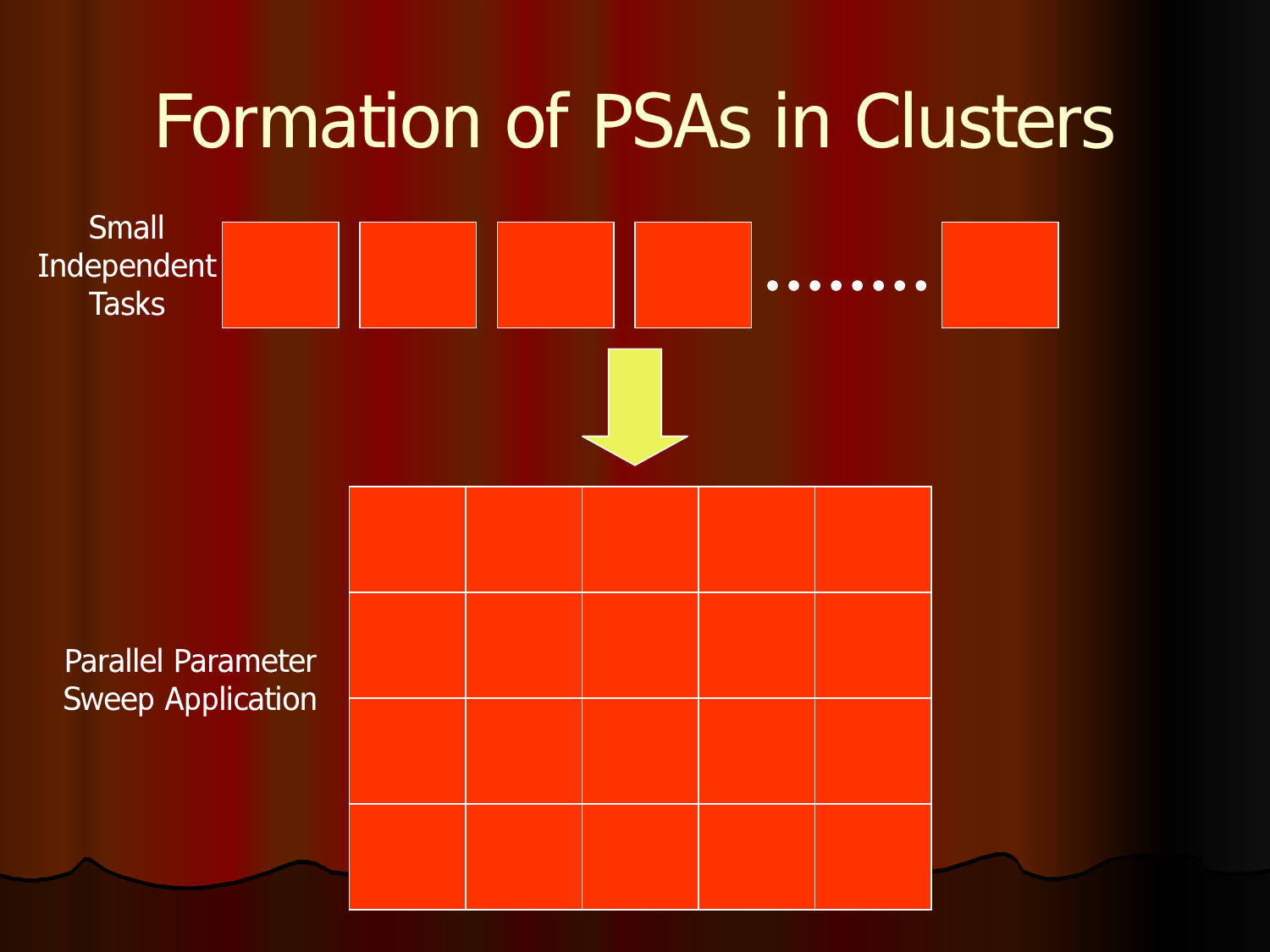

# Formation of PSAs in Clusters
Small Independent Tasks

Parallel Parameter Sweep Application